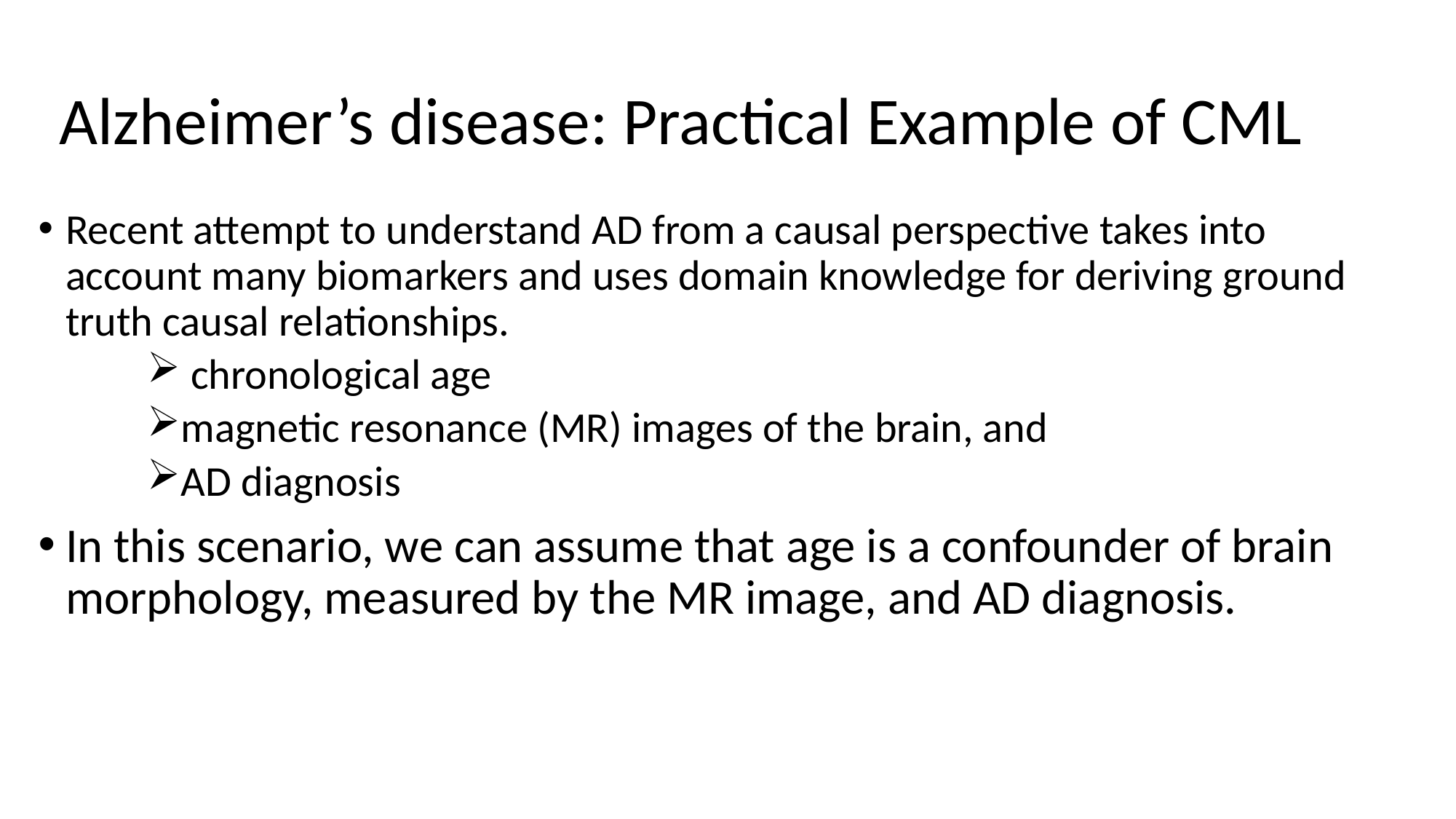

# Alzheimer’s disease: Practical Example of CML
Recent attempt to understand AD from a causal perspective takes into account many biomarkers and uses domain knowledge for deriving ground truth causal relationships.
 chronological age
magnetic resonance (MR) images of the brain, and
AD diagnosis
In this scenario, we can assume that age is a confounder of brain morphology, measured by the MR image, and AD diagnosis.